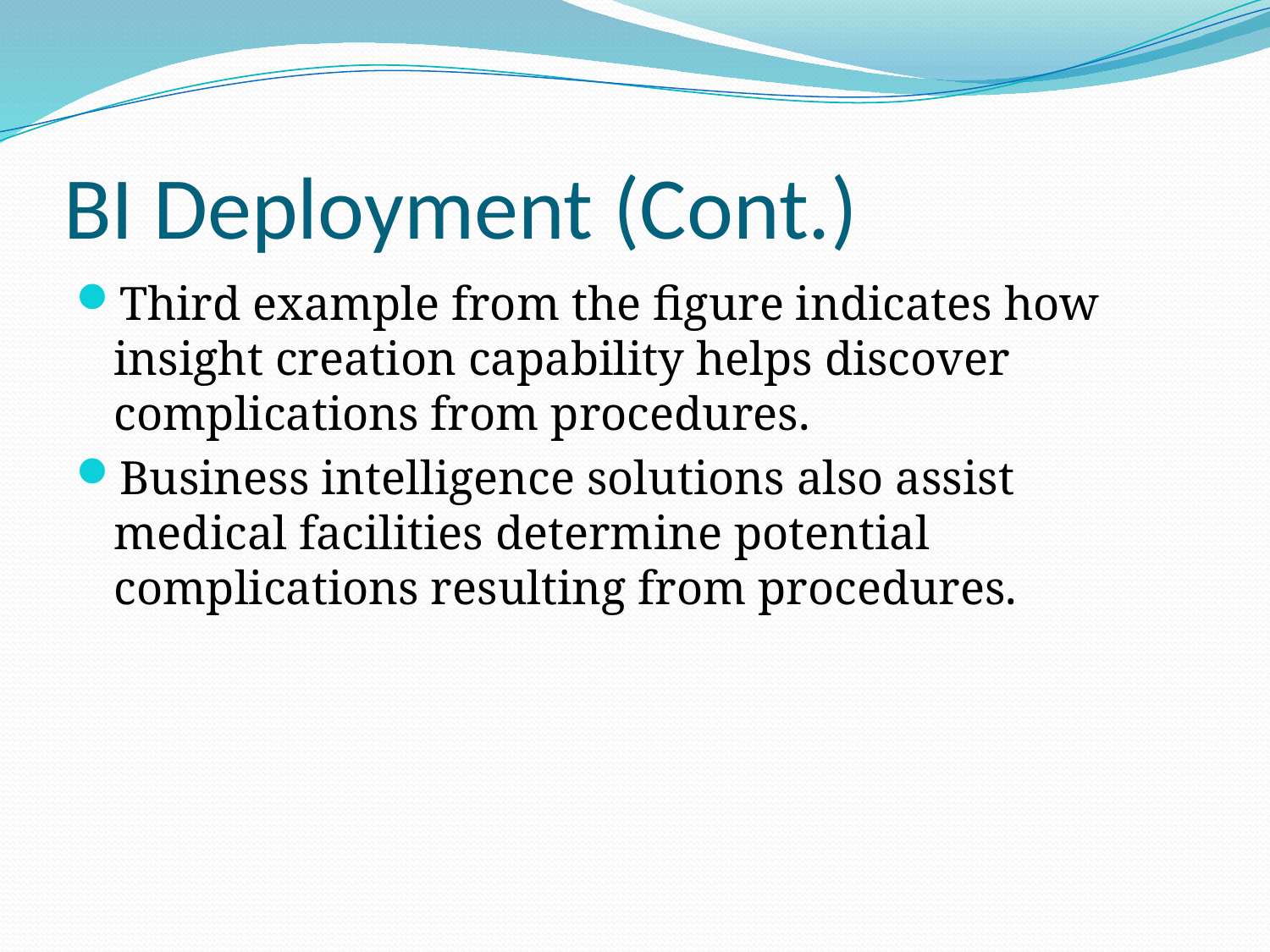

# BI Deployment (Cont.)
Third example from the figure indicates how insight creation capability helps discover complications from procedures.
Business intelligence solutions also assist medical facilities determine potential complications resulting from procedures.